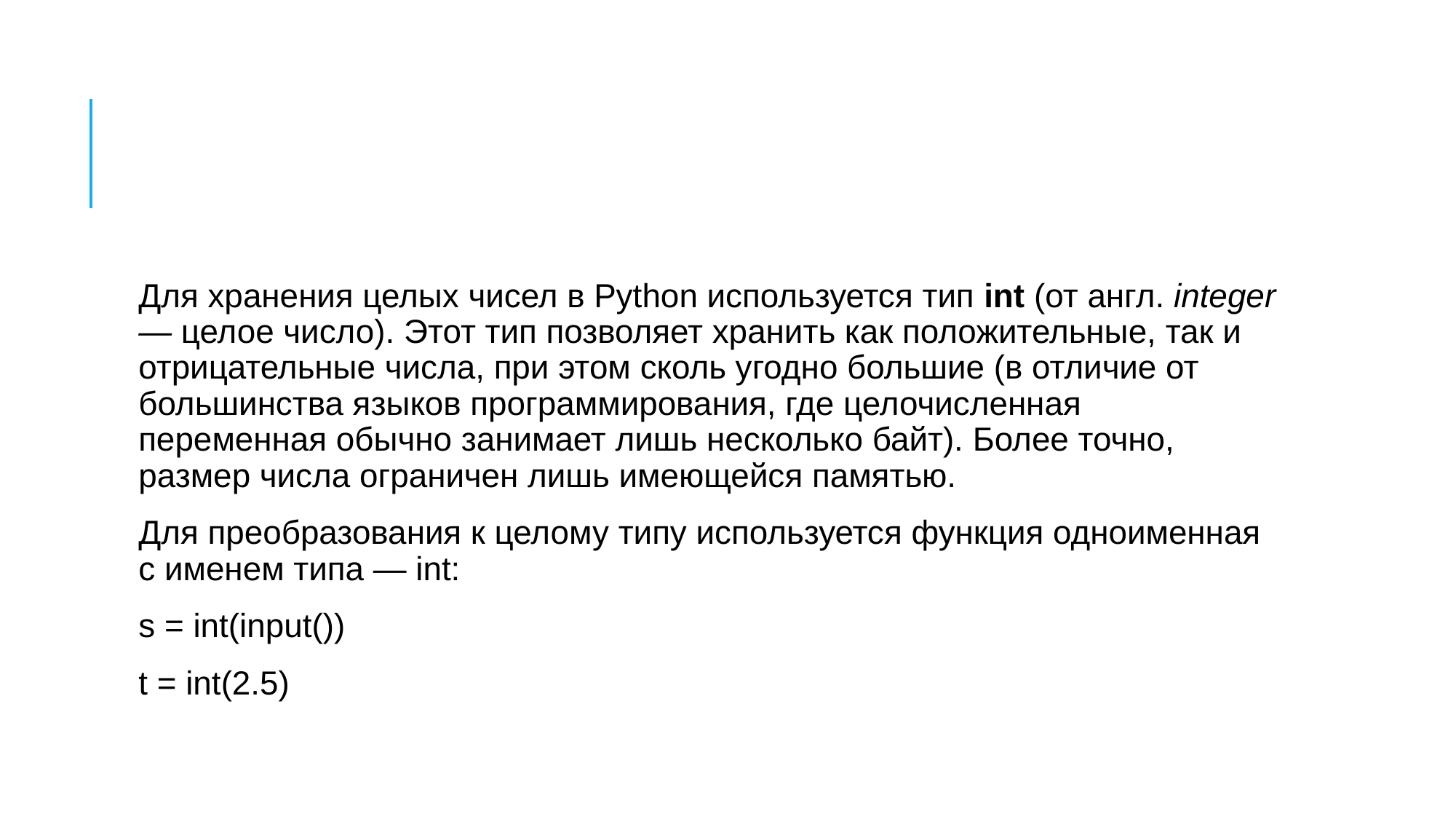

#
Для хранения целых чисел в Python используется тип int (от англ. integer — целое число). Этот тип позволяет хранить как положительные, так и отрицательные числа, при этом сколь угодно большие (в отличие от большинства языков программирования, где целочисленная переменная обычно занимает лишь несколько байт). Более точно, размер числа ограничен лишь имеющейся памятью.
Для преобразования к целому типу используется функция одноименная с именем типа — int:
s = int(input())
t = int(2.5)